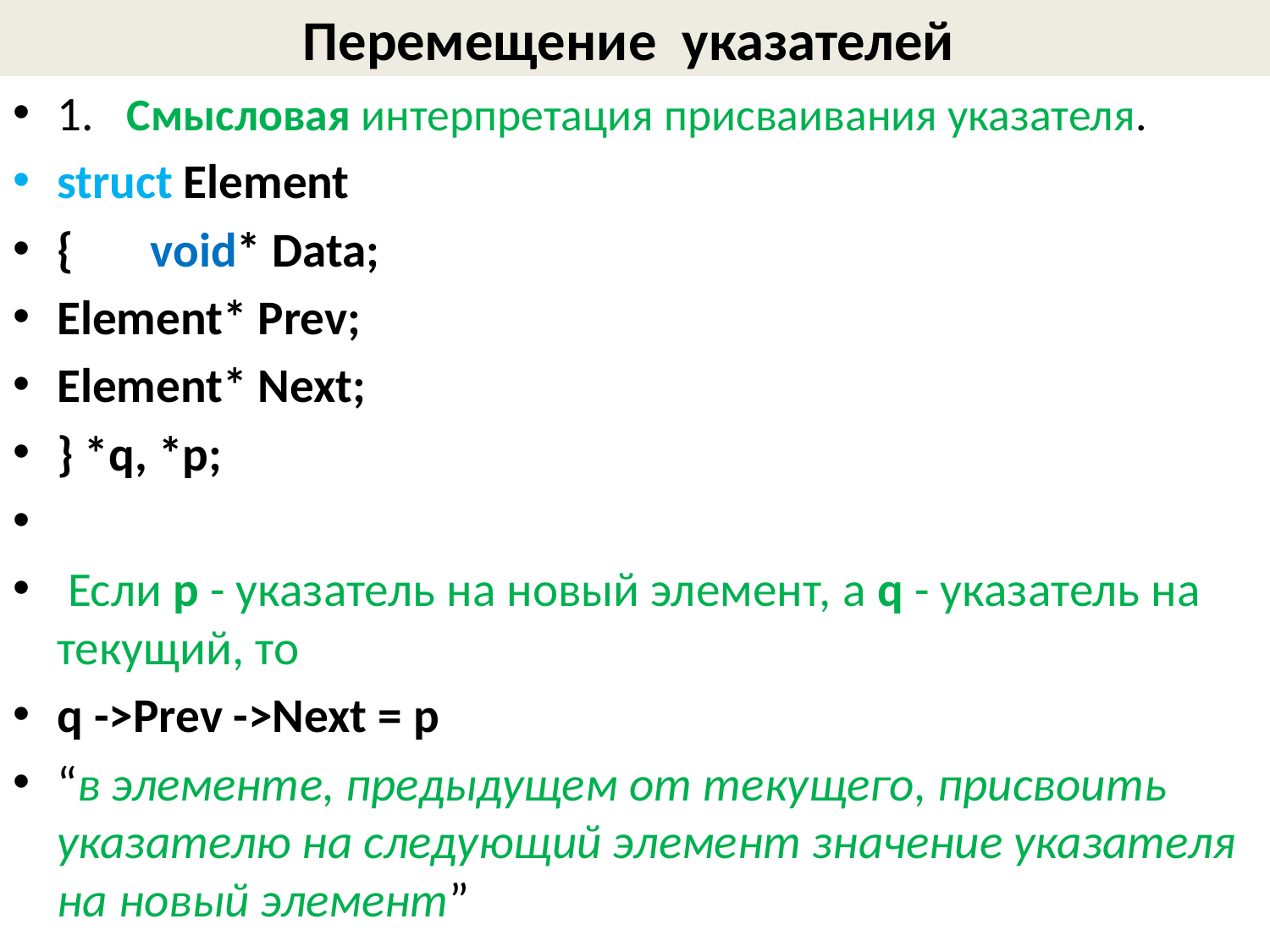

# Перемещение  указателей
1.   Смысловая интерпретация присваивания указателя.
struct Element
{       void* Data;
Element* Prev;
Element* Next;
} *q, *p;

 Если p - указатель на новый элемент, а q - указатель на текущий, то
q ->Prev ->Next = p
“в элементе, предыдущем от текущего, присвоить указателю на следующий элемент значение указателя на новый элемент”